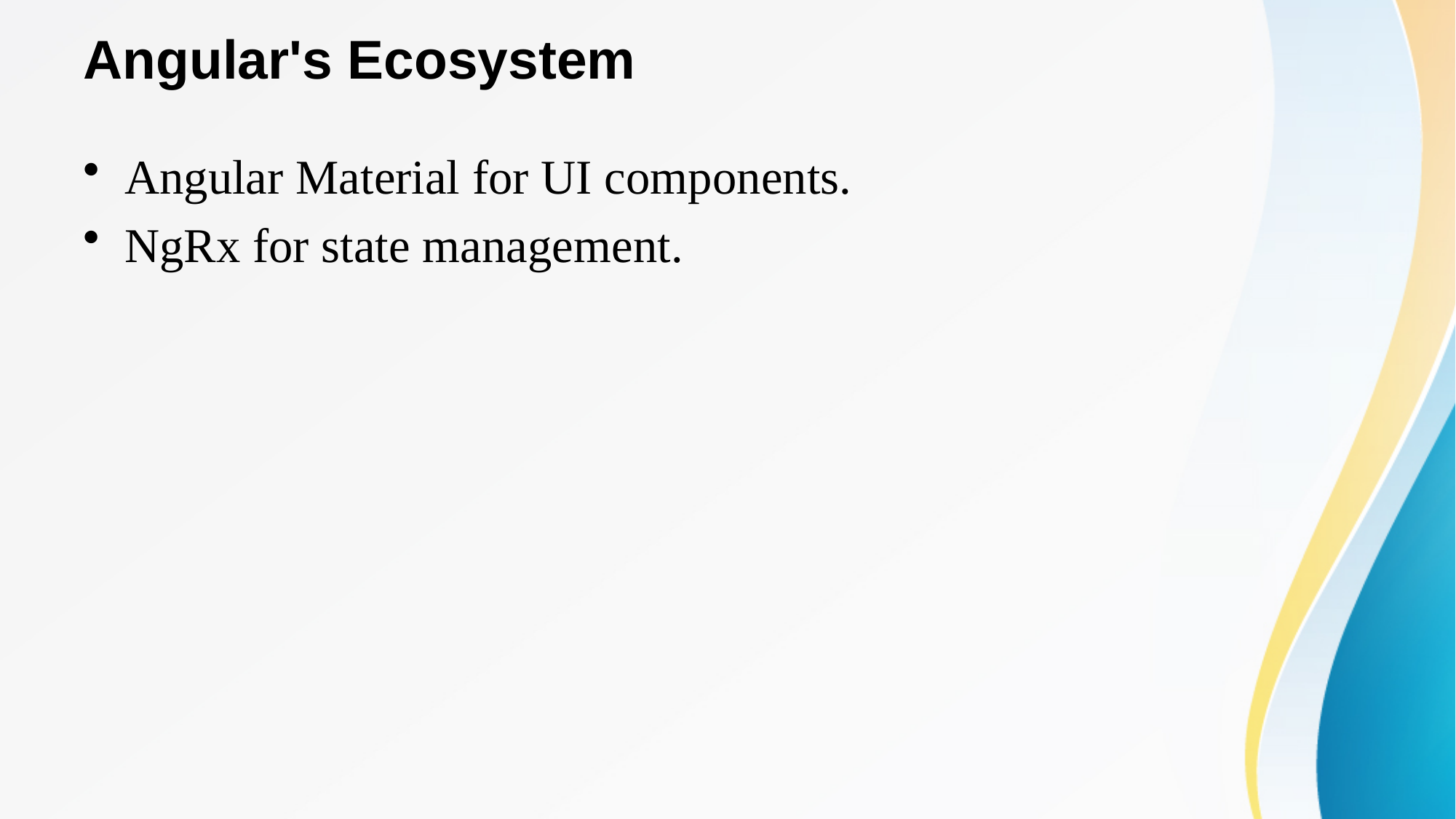

# Angular's Ecosystem
Angular Material for UI components.
NgRx for state management.